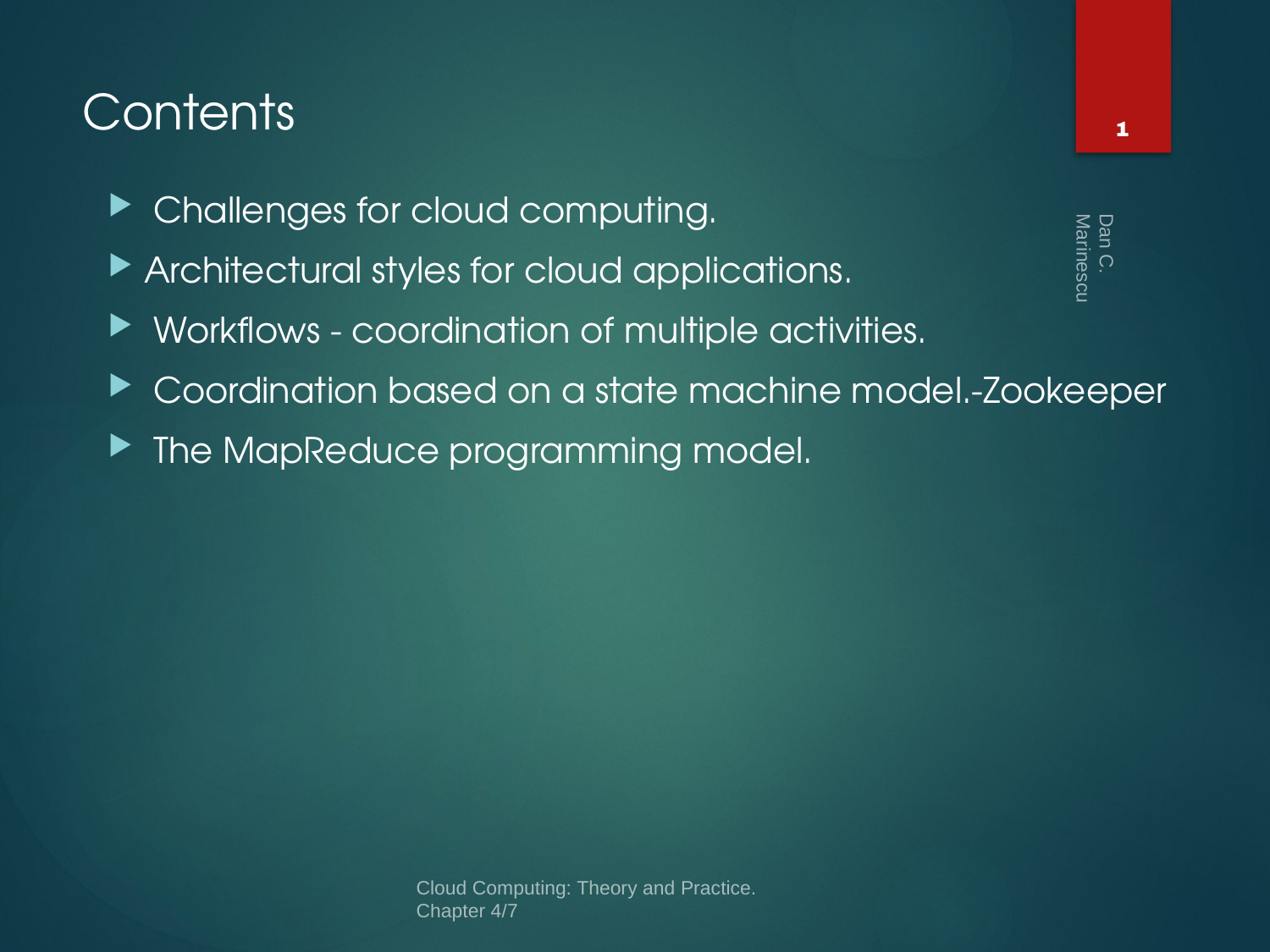

Dan C. Marinescu
1
# Contents
  Challenges for cloud computing.
 Architectural styles for cloud applications.
  Workflows - coordination of multiple activities.
  Coordination based on a state machine model.-Zookeeper
  The MapReduce programming model.

Cloud Computing: Theory and Practice.
Chapter 4/7